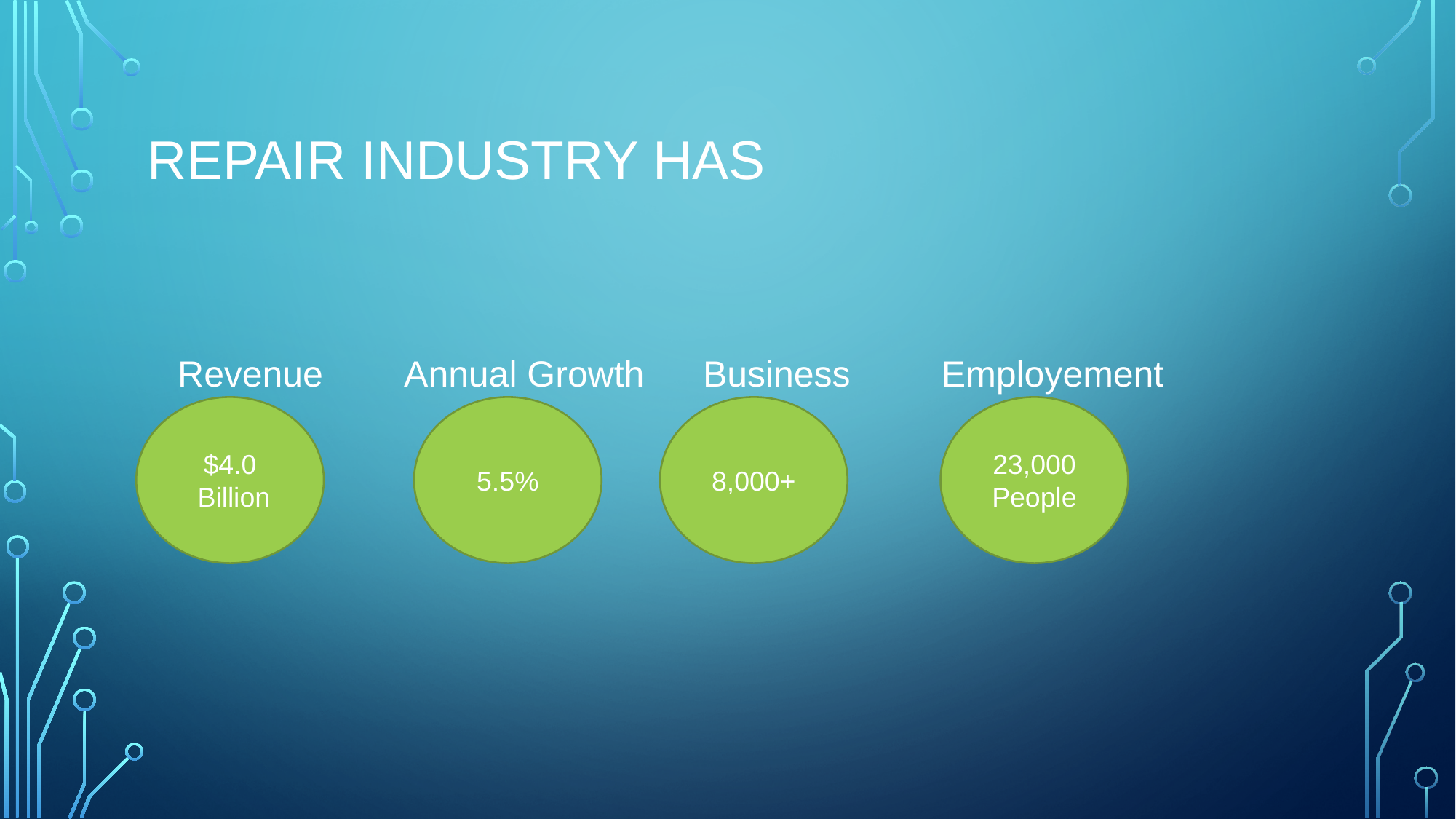

# Repair industry has

   Revenue	    Annual Growth	 Business	   Employement

$4.0
 Billion
5.5%
8,000+
23,000
People